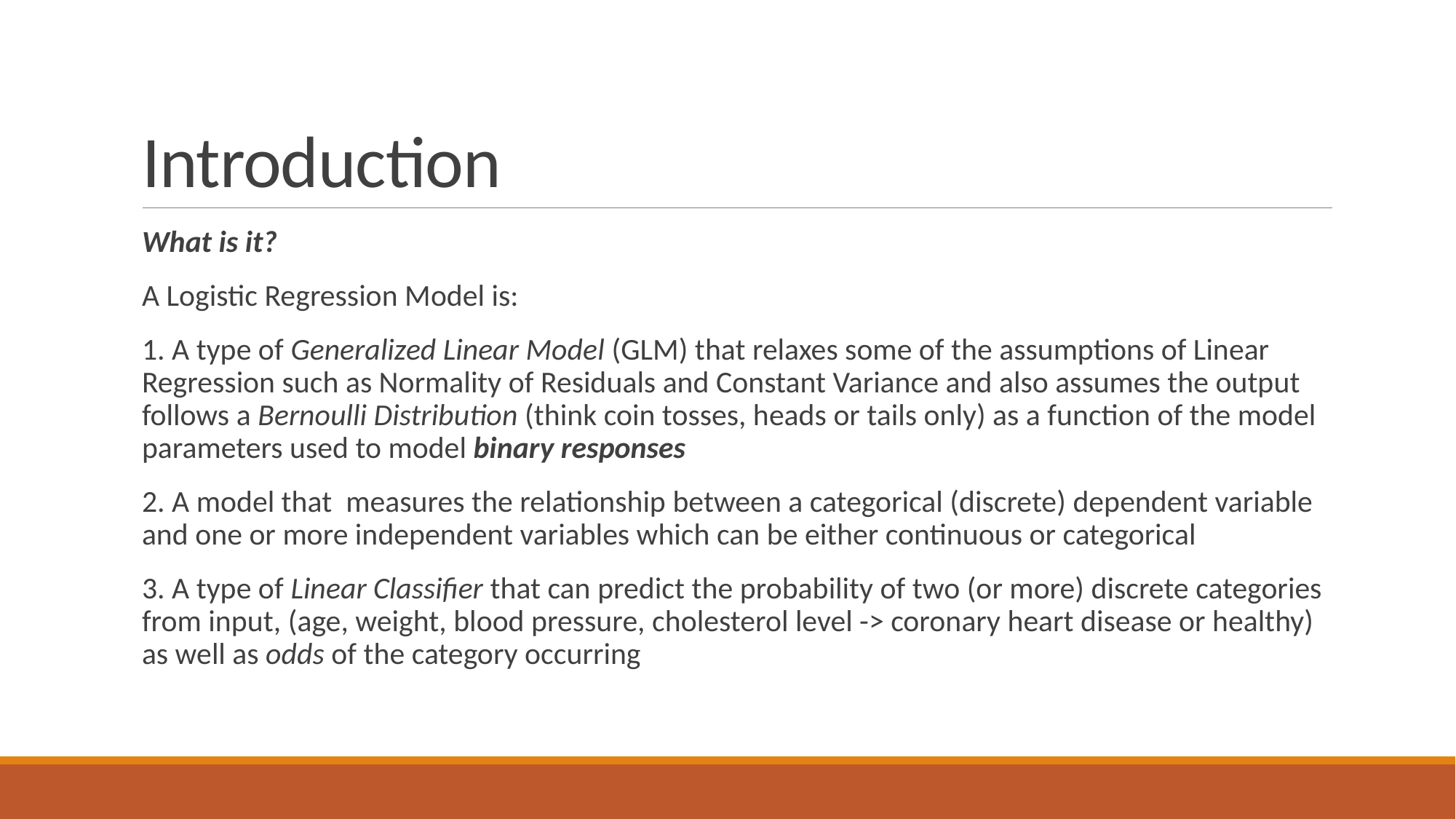

# Introduction
What is it?
A Logistic Regression Model is:
1. A type of Generalized Linear Model (GLM) that relaxes some of the assumptions of Linear Regression such as Normality of Residuals and Constant Variance and also assumes the output follows a Bernoulli Distribution (think coin tosses, heads or tails only) as a function of the model parameters used to model binary responses
2. A model that  measures the relationship between a categorical (discrete) dependent variable and one or more independent variables which can be either continuous or categorical
3. A type of Linear Classifier that can predict the probability of two (or more) discrete categories from input, (age, weight, blood pressure, cholesterol level -> coronary heart disease or healthy) as well as odds of the category occurring